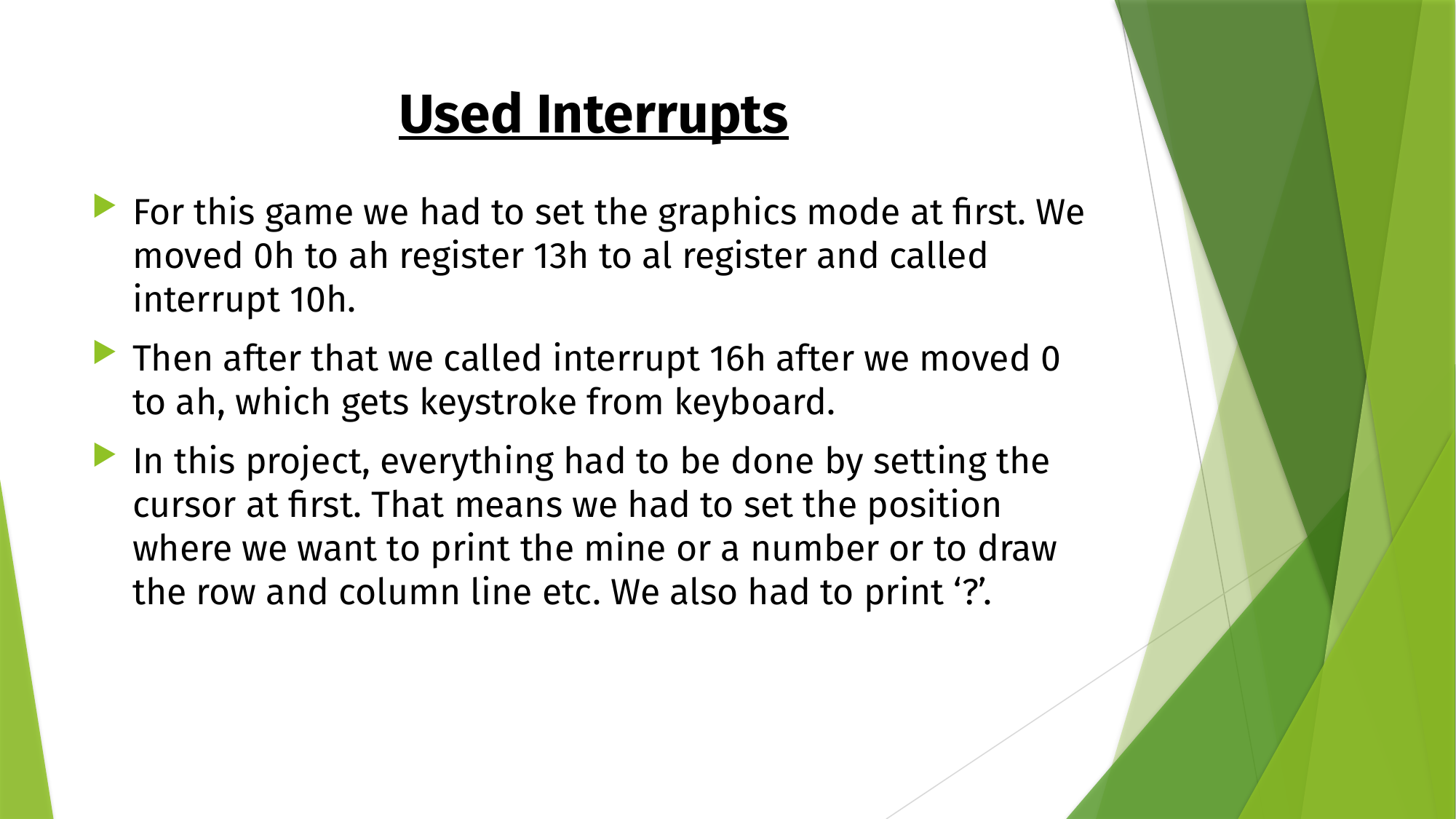

# Used Interrupts
For this game we had to set the graphics mode at first. We moved 0h to ah register 13h to al register and called interrupt 10h.
Then after that we called interrupt 16h after we moved 0 to ah, which gets keystroke from keyboard.
In this project, everything had to be done by setting the cursor at first. That means we had to set the position where we want to print the mine or a number or to draw the row and column line etc. We also had to print ‘?’.